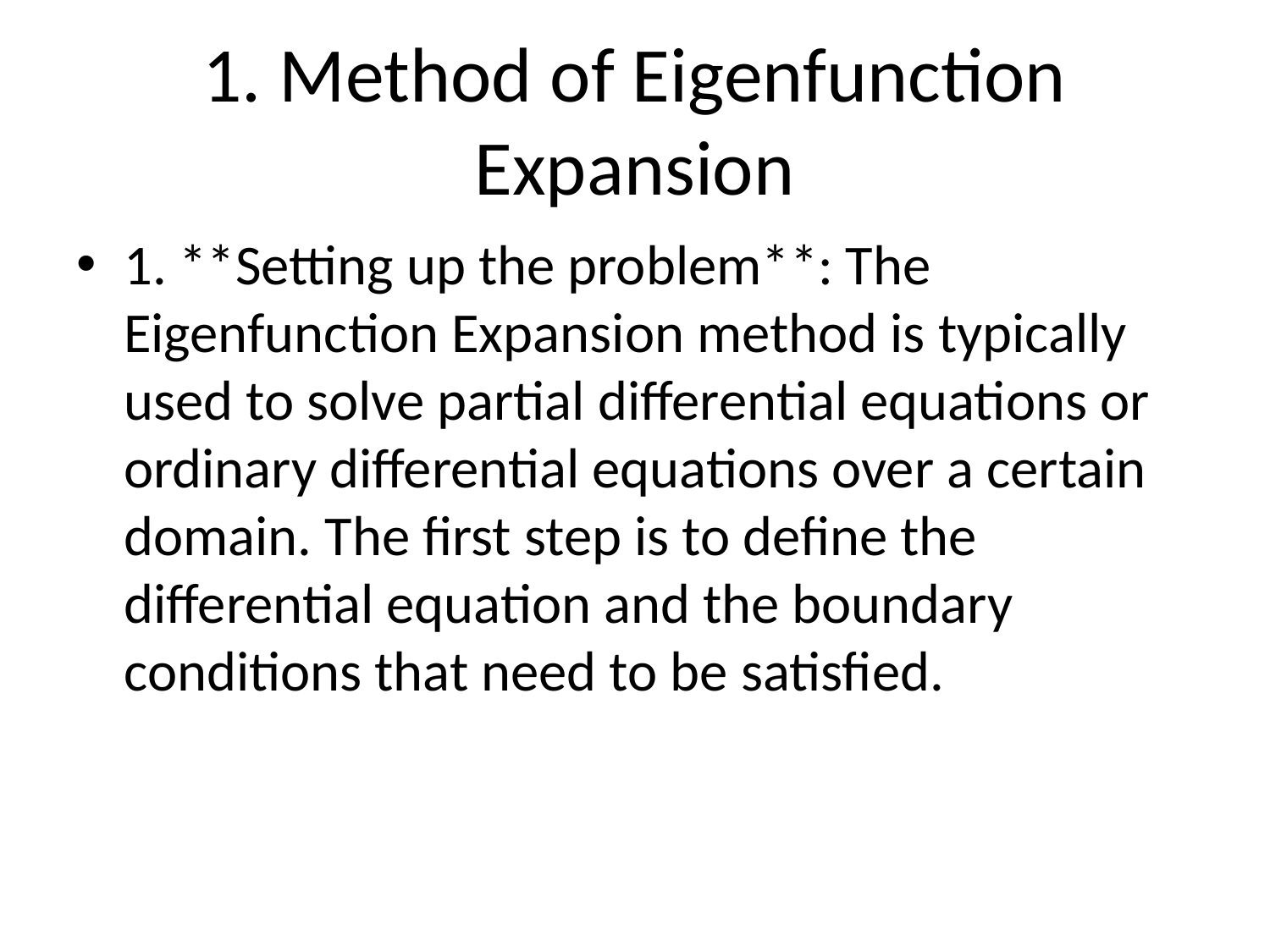

# 1. Method of Eigenfunction Expansion
1. **Setting up the problem**: The Eigenfunction Expansion method is typically used to solve partial differential equations or ordinary differential equations over a certain domain. The first step is to define the differential equation and the boundary conditions that need to be satisfied.